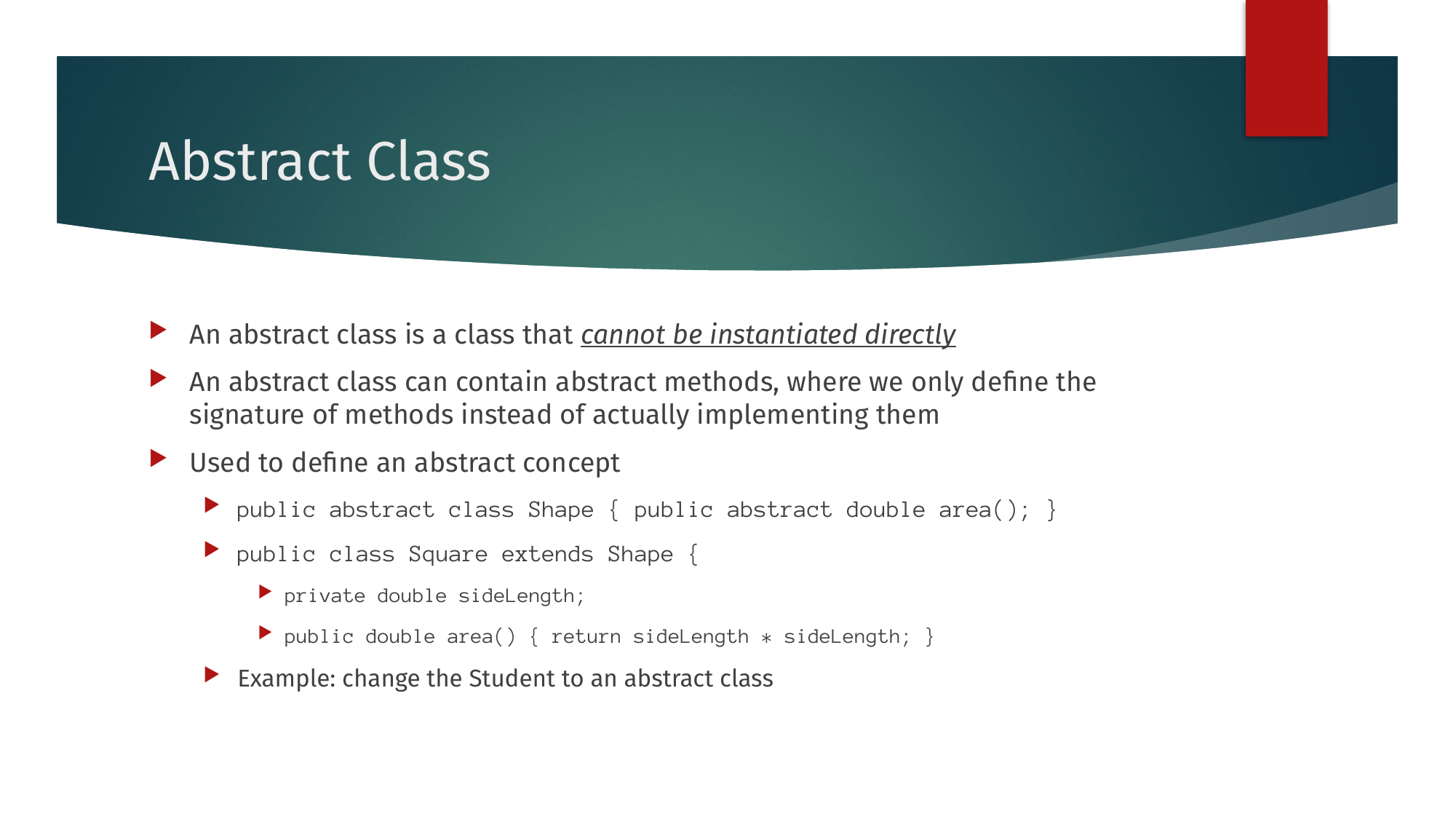

# Abstract Class
An abstract class is a class that cannot be instantiated directly
An abstract class can contain abstract methods, where we only define the signature of methods instead of actually implementing them
Used to define an abstract concept
public abstract class Shape { public abstract double area(); }
public class Square extends Shape {
private double sideLength;
public double area() { return sideLength * sideLength; }
Example: change the Student to an abstract class